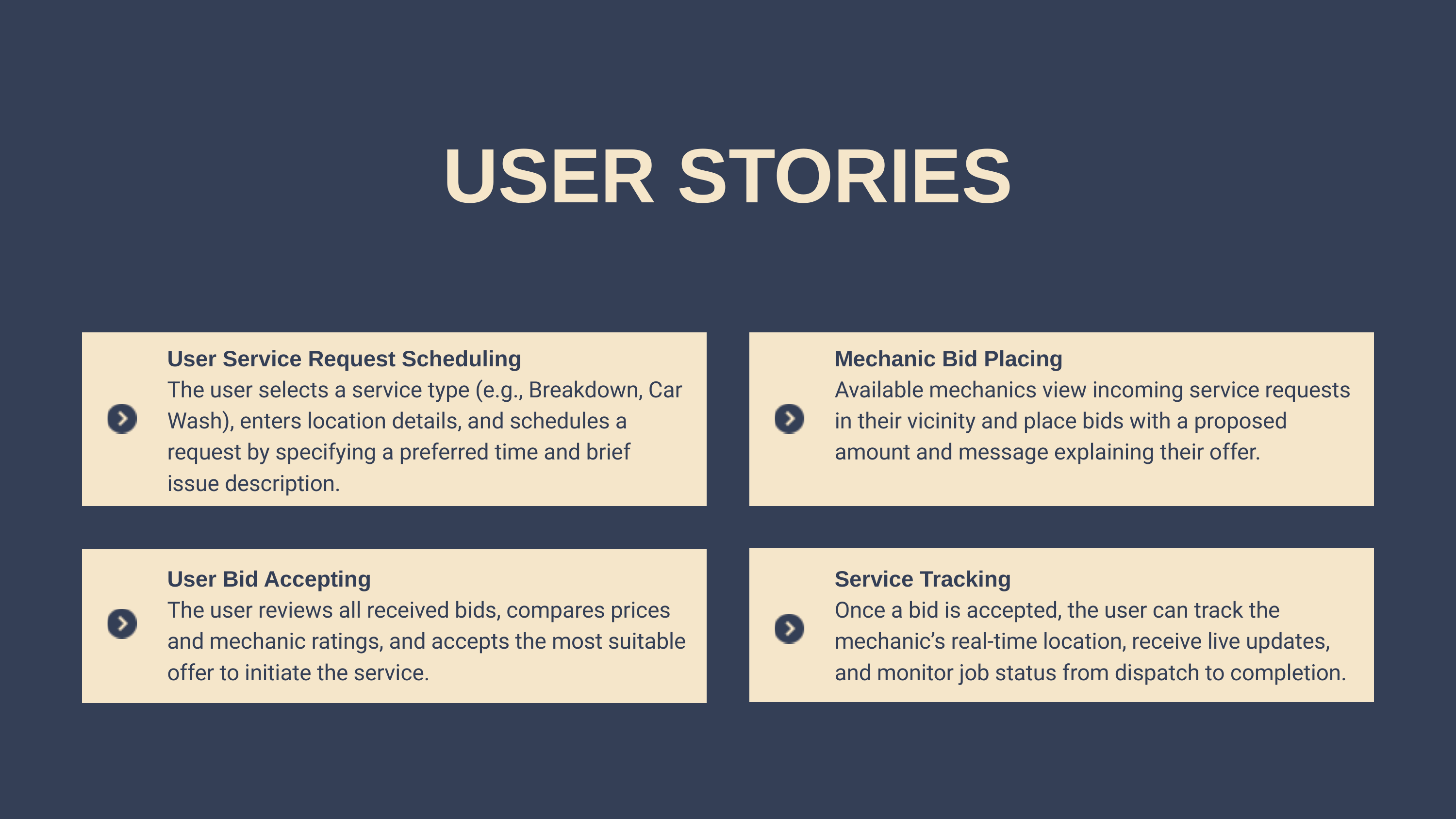

USER STORIES

User Service Request Scheduling
The user selects a service type (e.g., Breakdown, Car Wash), enters location details, and schedules a request by specifying a preferred time and brief issue description.
Mechanic Bid Placing
Available mechanics view incoming service requests in their vicinity and place bids with a proposed amount and message explaining their offer.

User Bid Accepting
The user reviews all received bids, compares prices and mechanic ratings, and accepts the most suitable offer to initiate the service.
Service Tracking
Once a bid is accepted, the user can track the mechanic’s real-time location, receive live updates, and monitor job status from dispatch to completion.